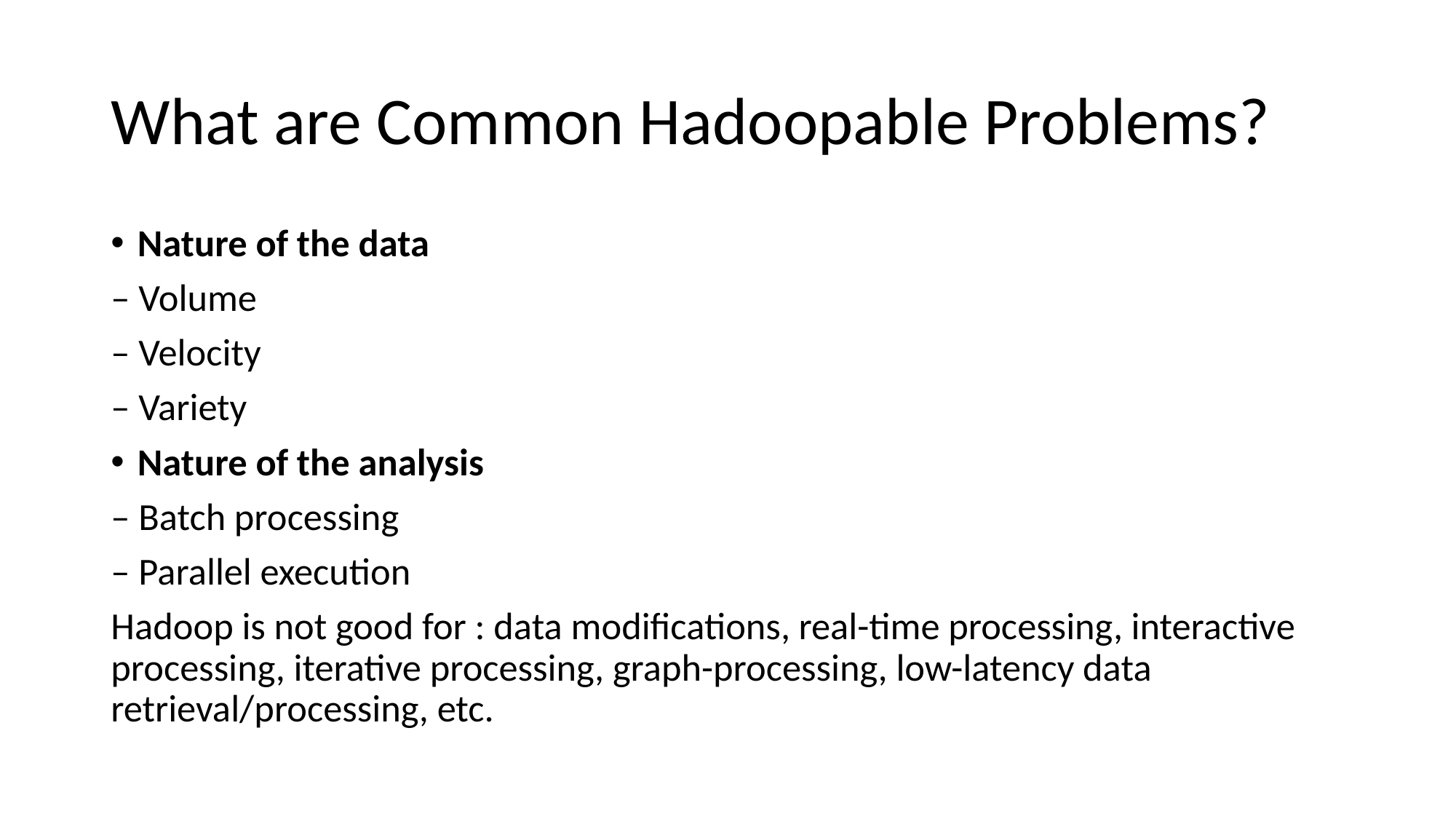

# What are Common Hadoopable Problems?
Nature of the data
– Volume
– Velocity
– Variety
Nature of the analysis
– Batch processing
– Parallel execution
Hadoop is not good for : data modifications, real-time processing, interactive processing, iterative processing, graph-processing, low-latency data retrieval/processing, etc.